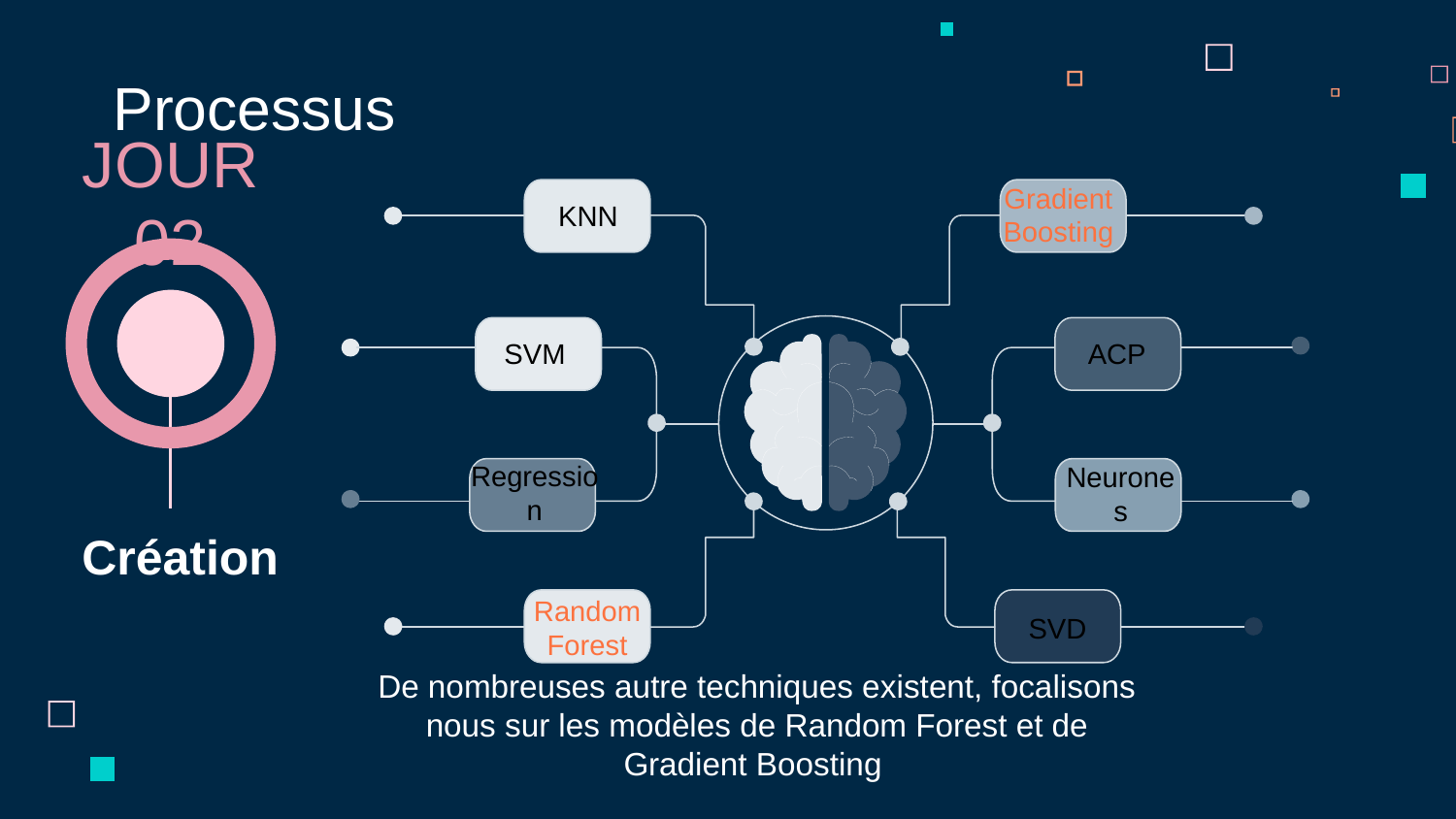

# Processus
JOUR 02

Gradient Boosting
KNN

ACP
SVM
Regression
Neurones
Création

SVD
Random Forest
De nombreuses autre techniques existent, focalisons nous sur les modèles de Random Forest et de Gradient Boosting